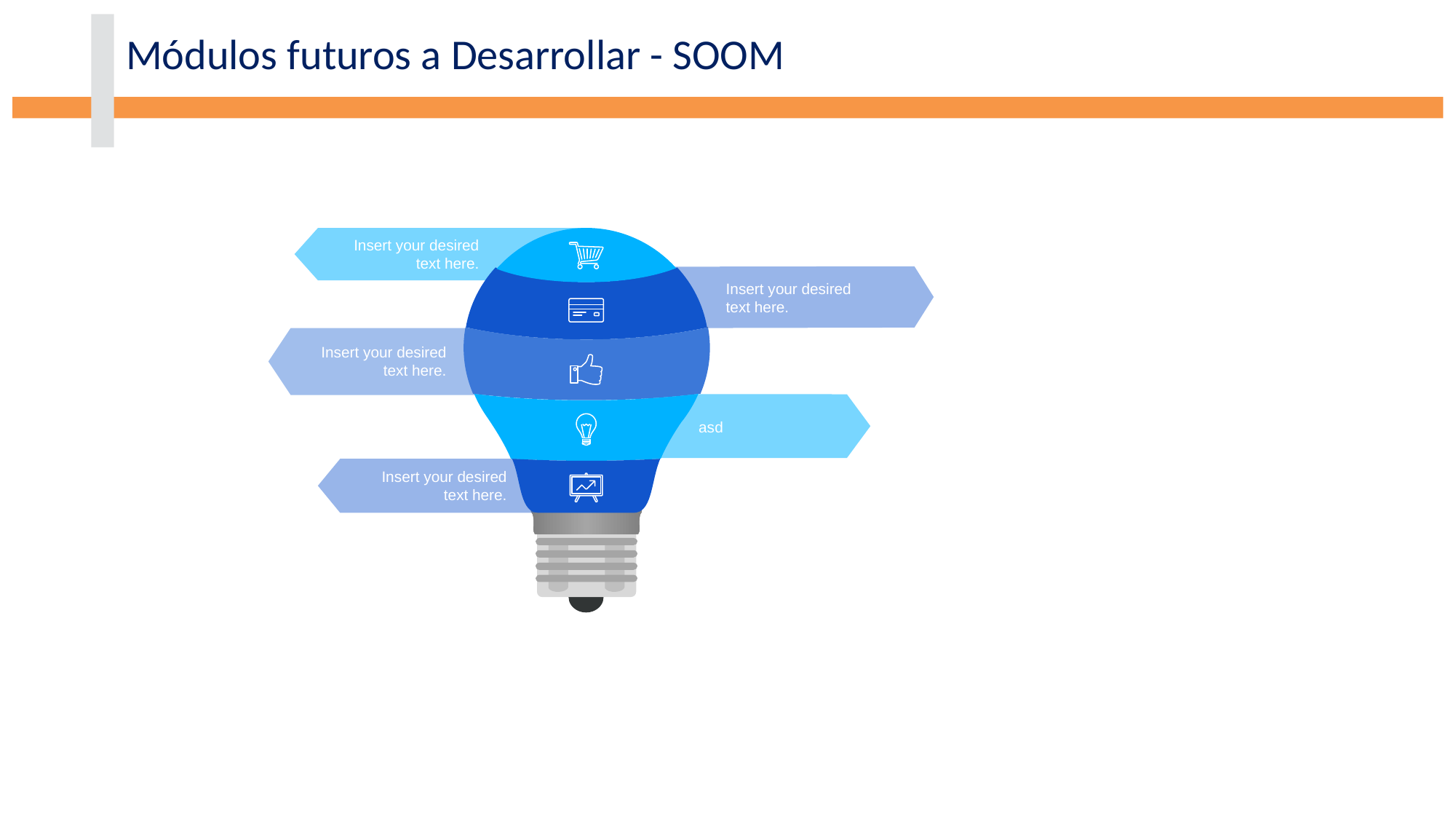

# Módulos futuros a Desarrollar - SOOM

Insert your desired
text here.

Insert your desired
text here.

Insert your desired
text here.

asd

Insert your desired
text here.